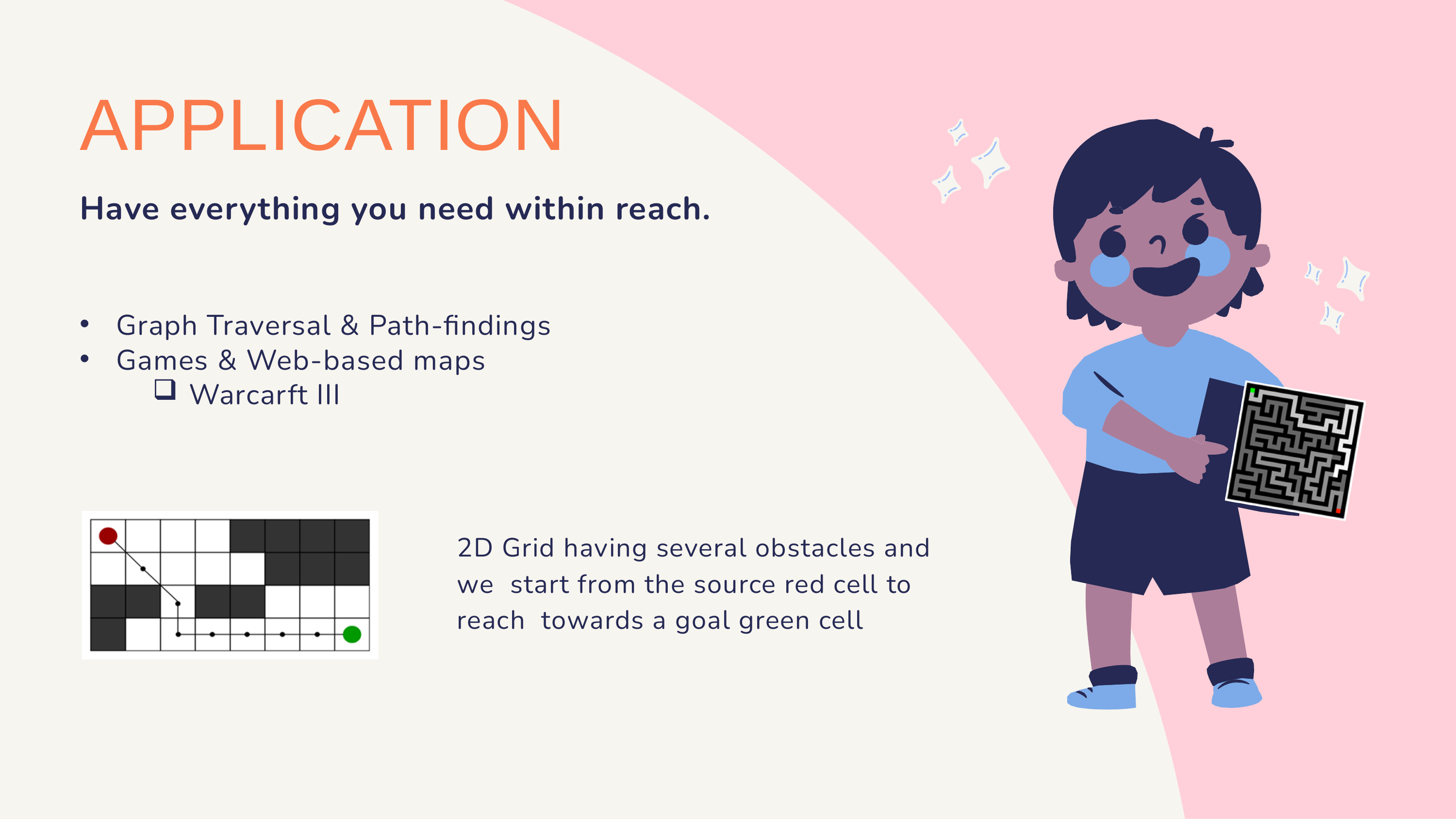

# APPLICATION

Have everything you need within reach.

Graph Traversal & Path-findings
Games & Web-based maps
Warcarft III
2D Grid having several obstacles and we  start from the source red cell to reach  towards a goal green cell